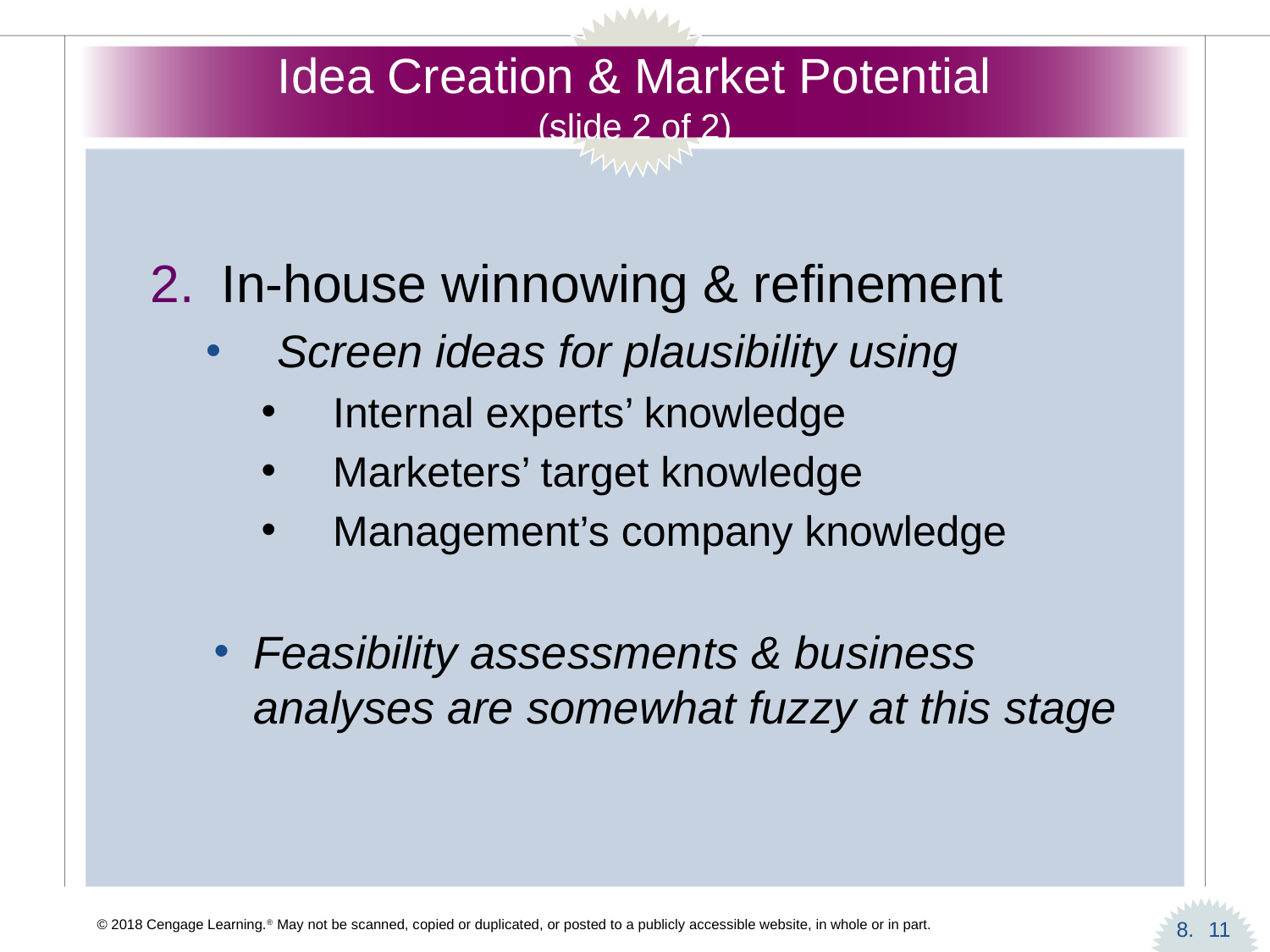

# Idea Creation & Market Potential (slide 2 of 2)
In-house winnowing & refinement
Screen ideas for plausibility using
Internal experts’ knowledge
Marketers’ target knowledge
Management’s company knowledge

Feasibility assessments & business analyses are somewhat fuzzy at this stage

11